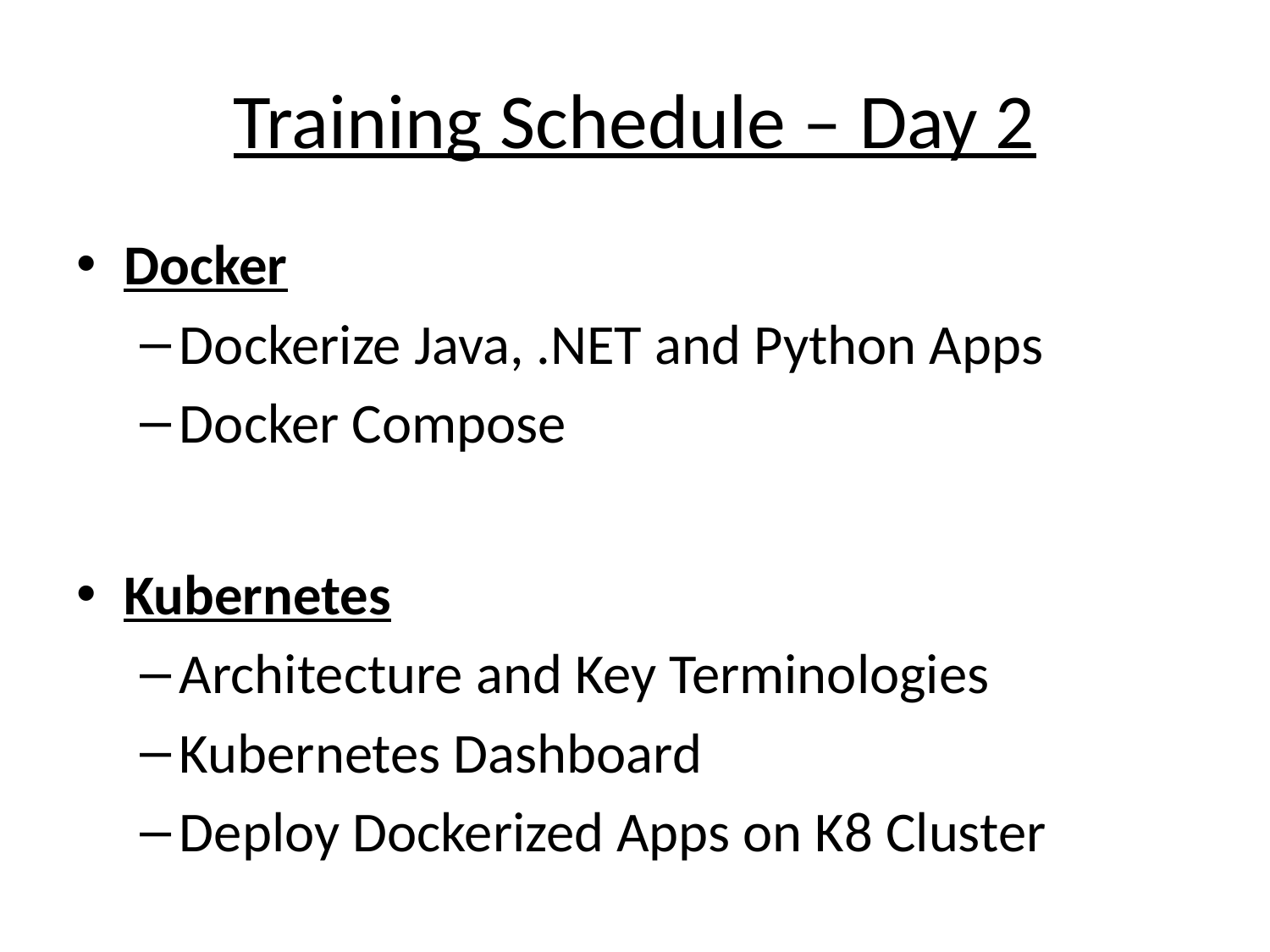

# Training Schedule – Day 2
Docker
Dockerize Java, .NET and Python Apps
Docker Compose

Kubernetes
Architecture and Key Terminologies
Kubernetes Dashboard
Deploy Dockerized Apps on K8 Cluster